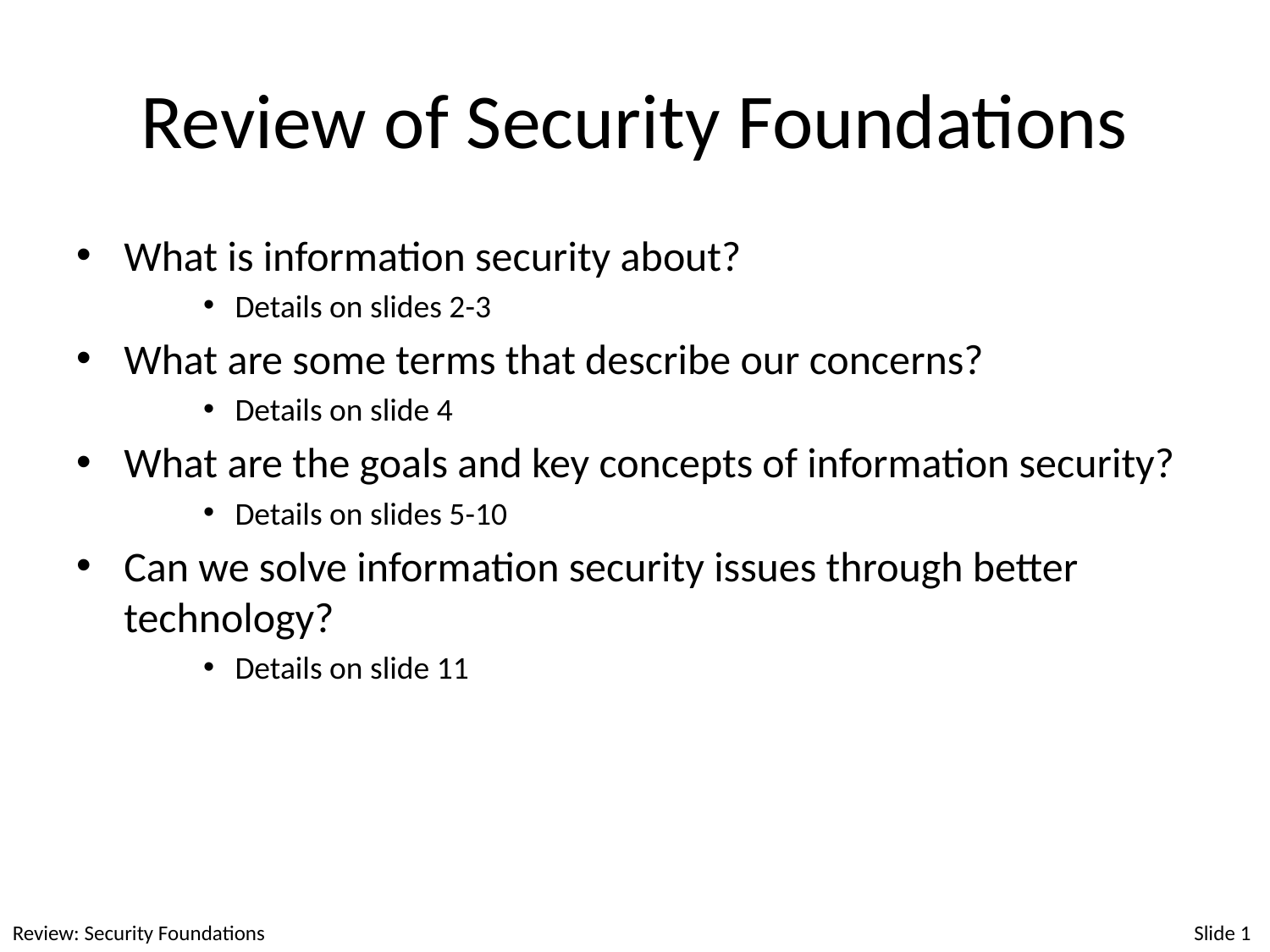

# Review of Security Foundations
What is information security about?
Details on slides 2-3
What are some terms that describe our concerns?
Details on slide 4
What are the goals and key concepts of information security?
Details on slides 5-10
Can we solve information security issues through better technology?
Details on slide 11